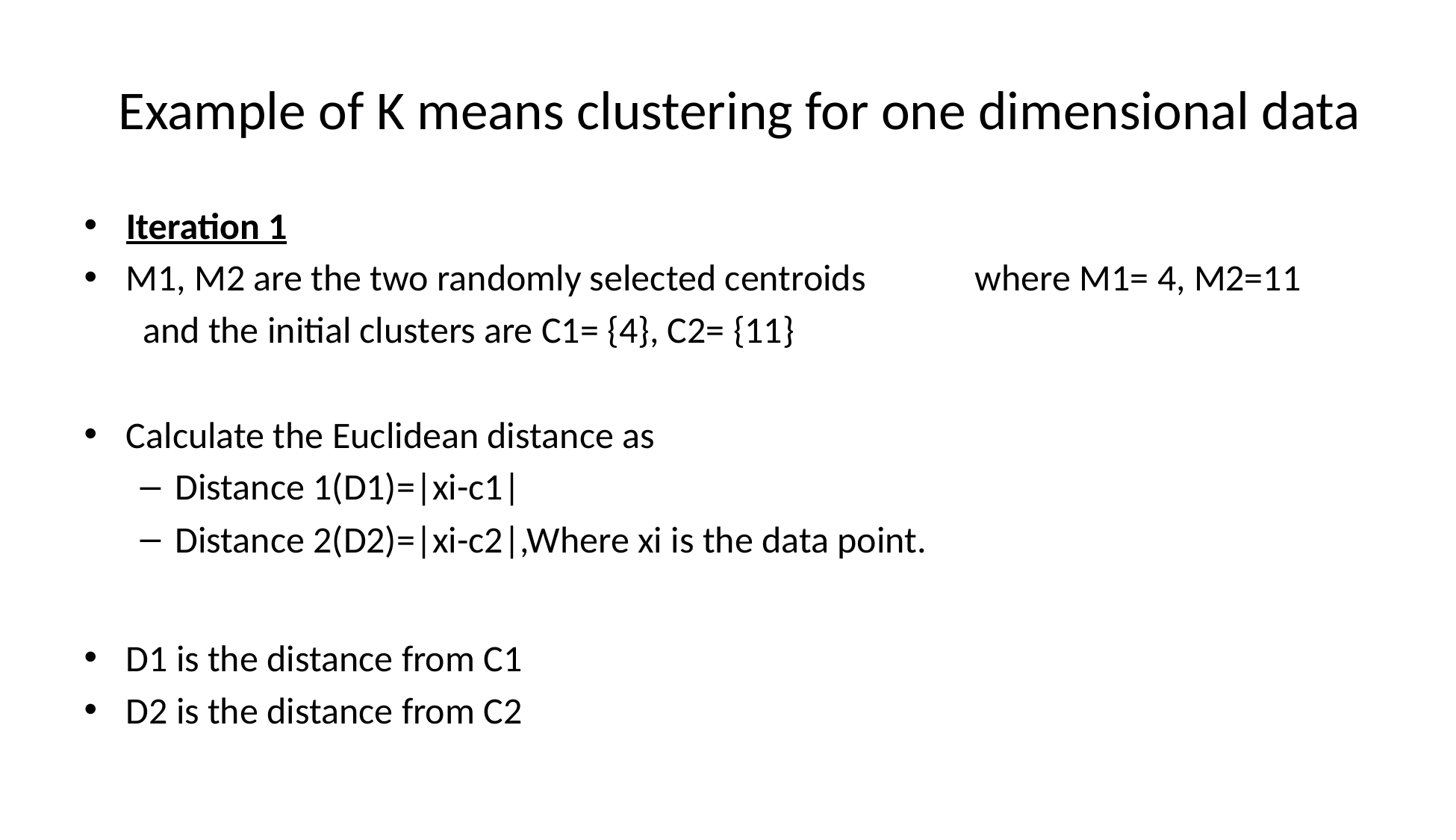

# Example of K means clustering for one dimensional data
Iteration 1
M1, M2 are the two randomly selected centroids             where M1= 4, M2=11
       and the initial clusters are C1= {4}, C2= {11}

Calculate the Euclidean distance as
Distance 1(D1)=|xi-c1|
Distance 2(D2)=|xi-c2|,Where xi is the data point.

D1 is the distance from C1
D2 is the distance from C2